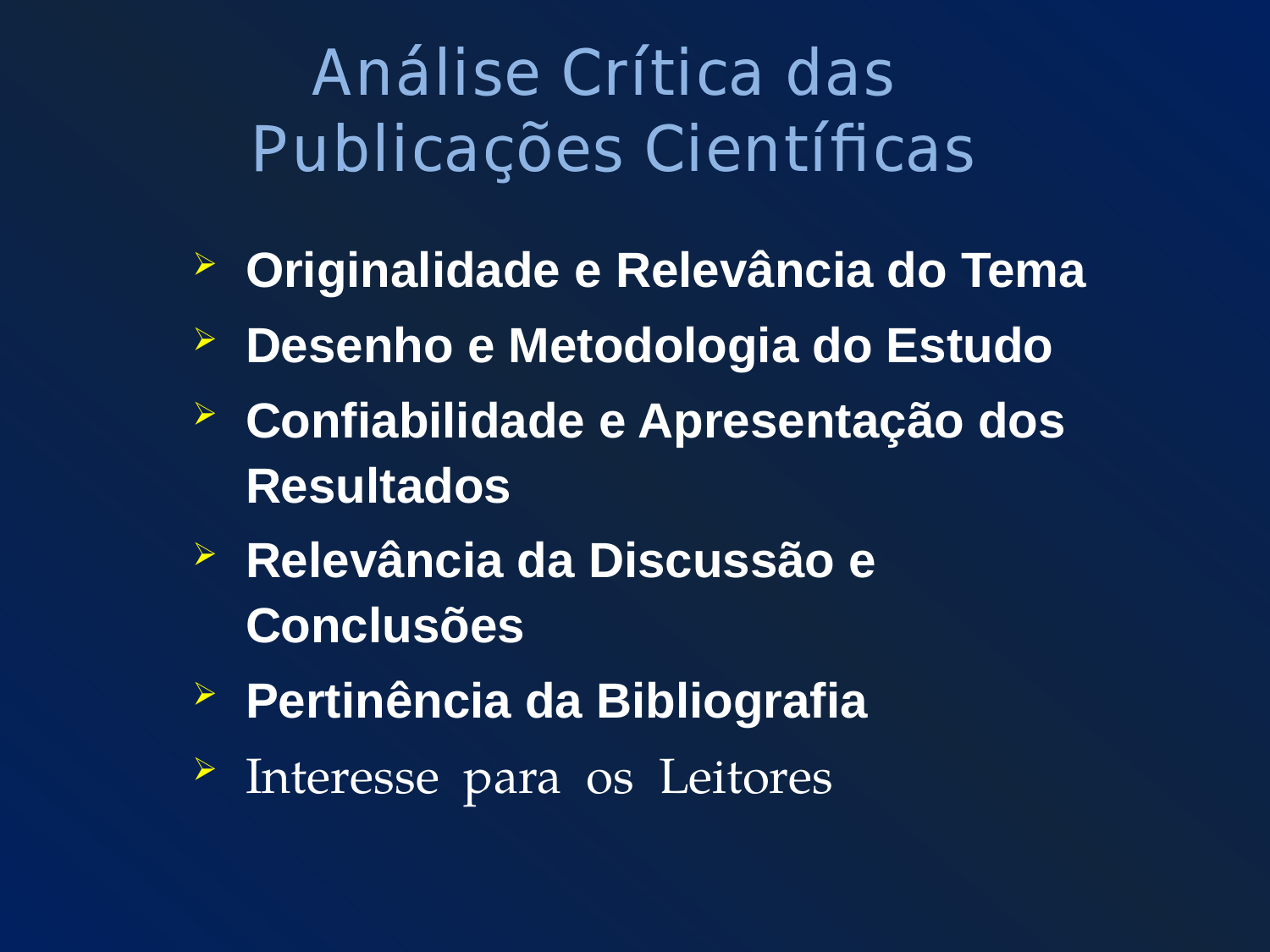

# Análise Crítica das Publicações Científicas
Originalidade e Relevância do Tema
Desenho e Metodologia do Estudo
Confiabilidade e Apresentação dos Resultados
Relevância da Discussão e Conclusões
Pertinência da Bibliografia
Interesse  para  os  Leitores